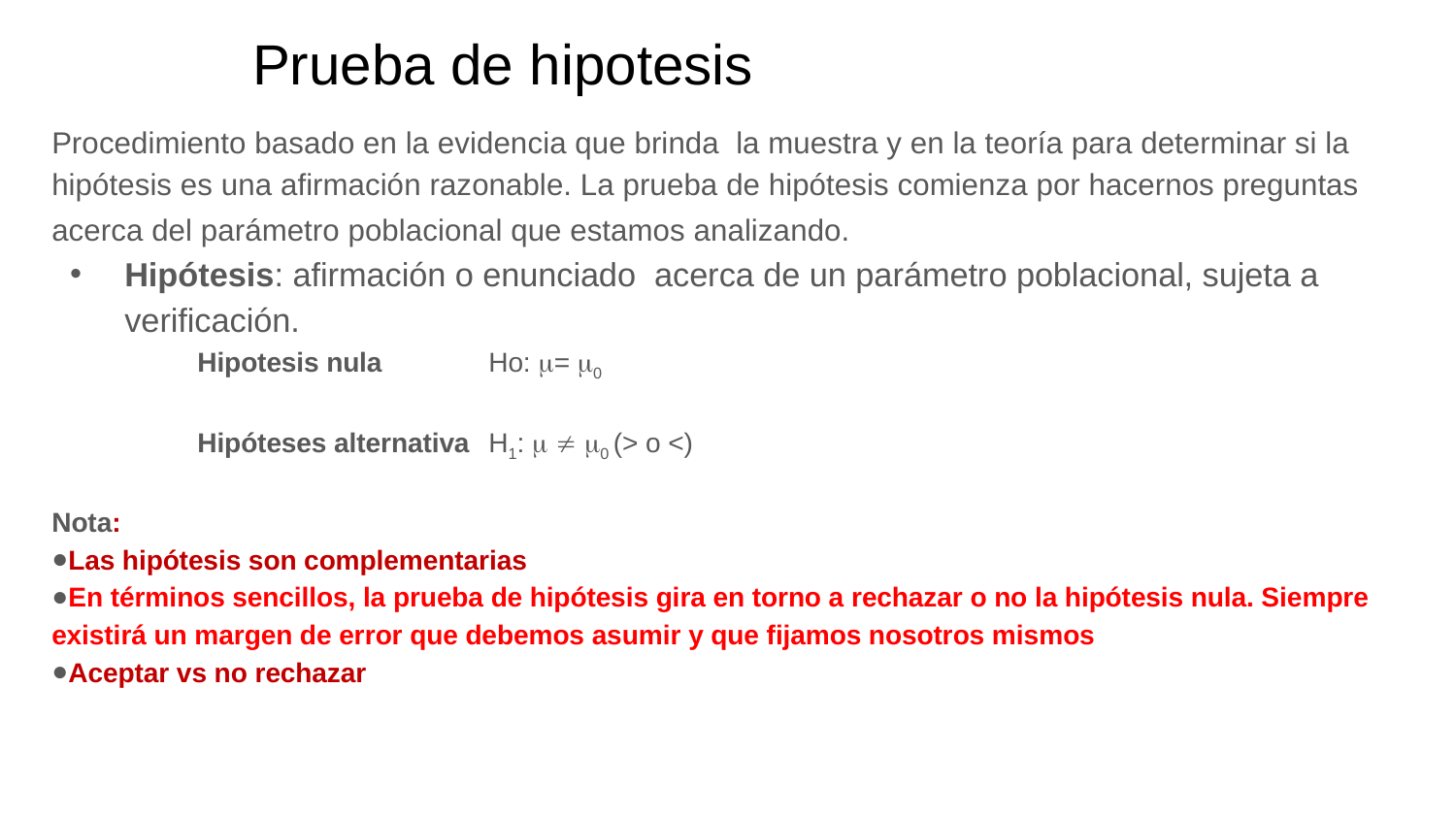

# Prueba de hipotesis
Procedimiento basado en la evidencia que brinda  la muestra y en la teoría para determinar si la hipótesis es una afirmación razonable. La prueba de hipótesis comienza por hacernos preguntas acerca del parámetro poblacional que estamos analizando.
Hipótesis: afirmación o enunciado  acerca de un parámetro poblacional, sujeta a verificación.
	Hipotesis nula	Ho: μ= μ0

	Hipóteses alternativa	H1: μ ≠ μ0 (> o <)

Nota:
Las hipótesis son complementarias
En términos sencillos, la prueba de hipótesis gira en torno a rechazar o no la hipótesis nula. Siempre existirá un margen de error que debemos asumir y que fijamos nosotros mismos
Aceptar vs no rechazar